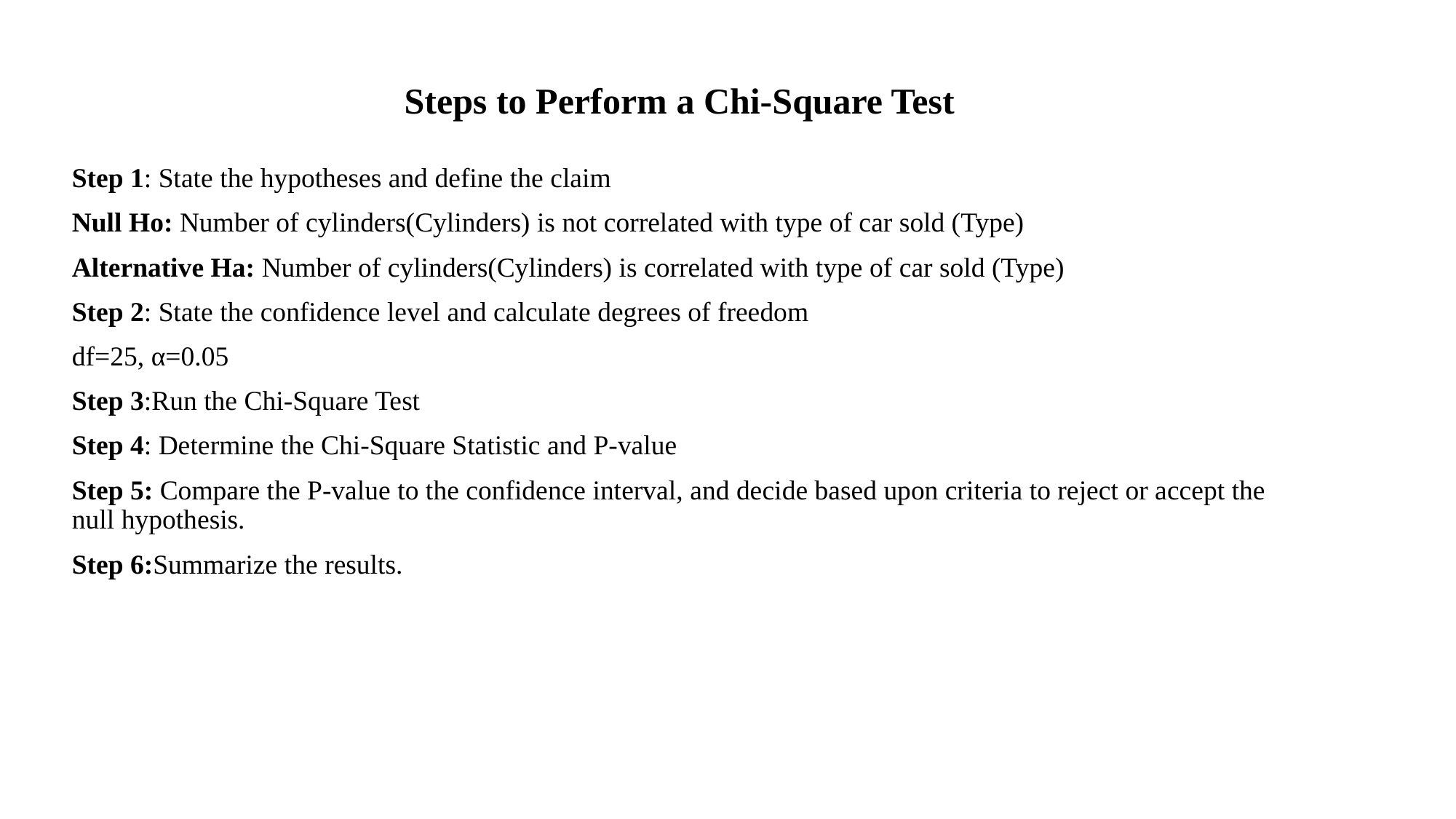

# Steps to Perform a Chi-Square Test
Step 1: State the hypotheses and define the claim
Null Ho: Number of cylinders(Cylinders) is not correlated with type of car sold (Type)
Alternative Ha: Number of cylinders(Cylinders) is correlated with type of car sold (Type)
Step 2: State the confidence level and calculate degrees of freedom
df=25, α=0.05
Step 3:Run the Chi-Square Test
Step 4: Determine the Chi-Square Statistic and P-value
Step 5: Compare the P-value to the confidence interval, and decide based upon criteria to reject or accept the null hypothesis.
Step 6:Summarize the results.